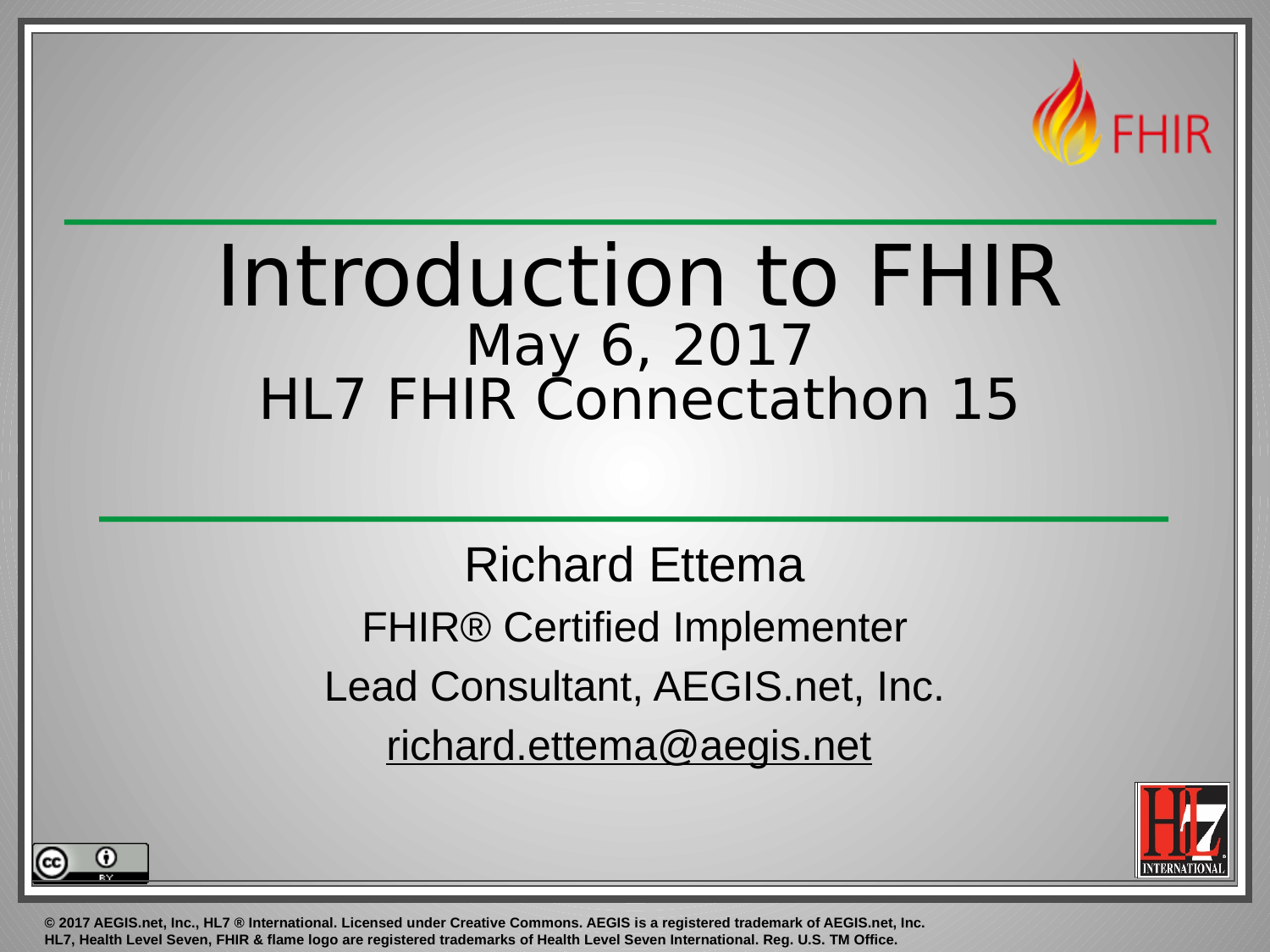

# Introduction to FHIR May 6, 2017 HL7 FHIR Connectathon 15
Richard Ettema
FHIR® Certified Implementer
Lead Consultant, AEGIS.net, Inc.
richard.ettema@aegis.net